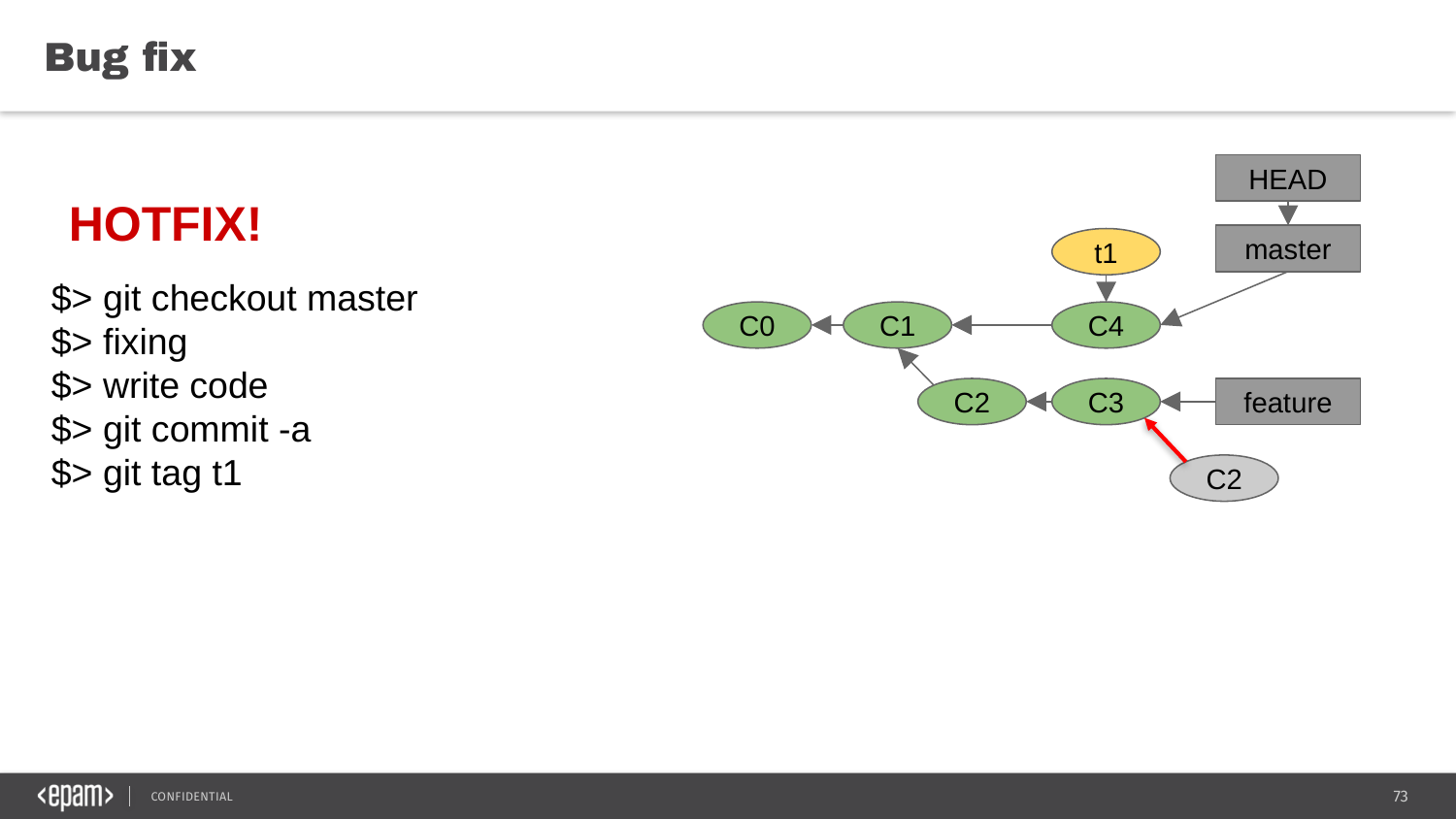

Bug fix
HEAD
HOTFIX!
master
t1
$> git checkout master
$> fixing
$> write code
$> git commit -a
$> git tag t1
С4
С0
С1
С2
С3
feature
С2